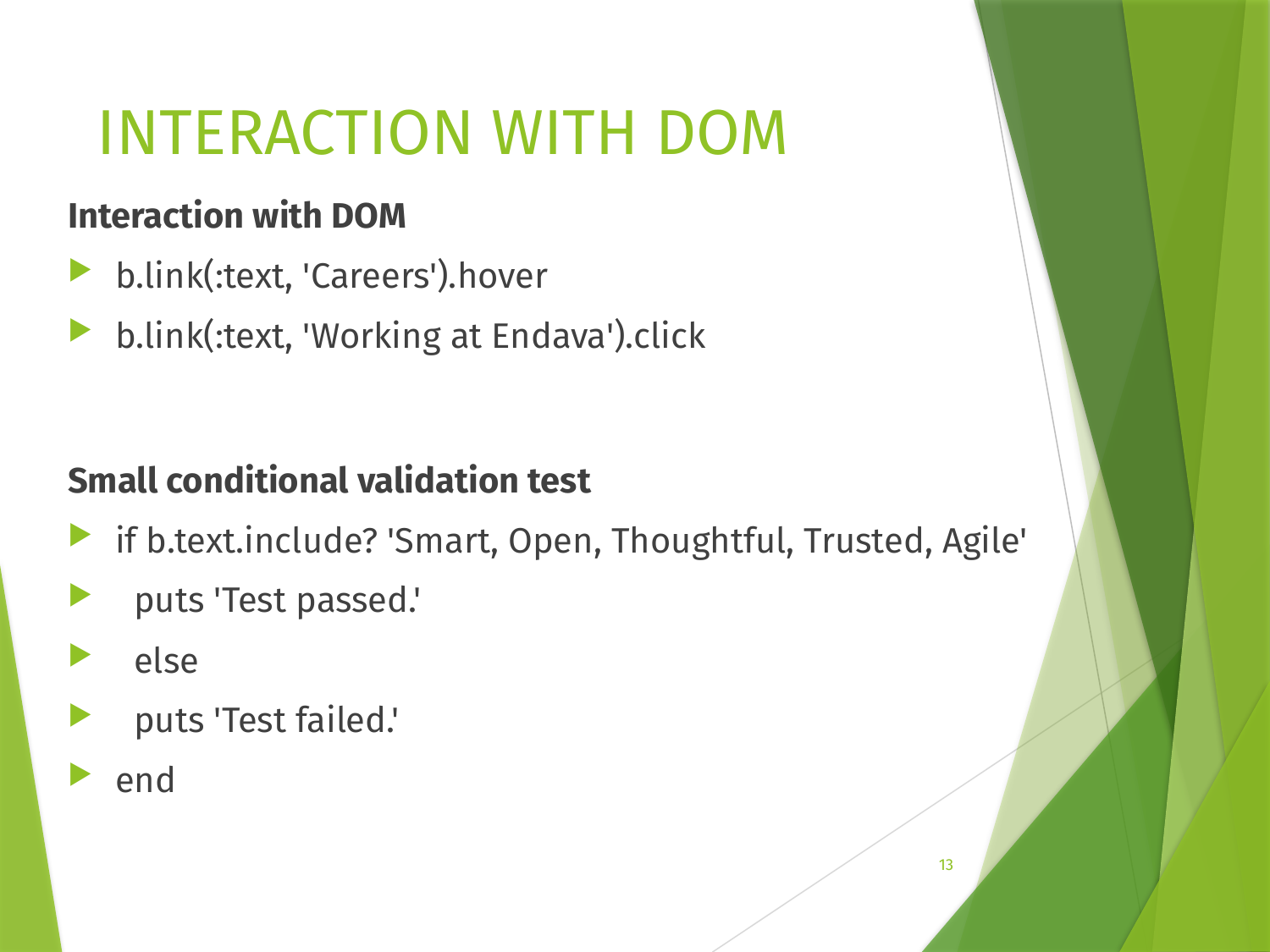

# INTERACTION WITH DOM

Interaction with DOM
b.link(:text, 'Careers').hover
b.link(:text, 'Working at Endava').click

Small conditional validation test
if b.text.include? 'Smart, Open, Thoughtful, Trusted, Agile'
  puts 'Test passed.'
  else
  puts 'Test failed.'
end

13